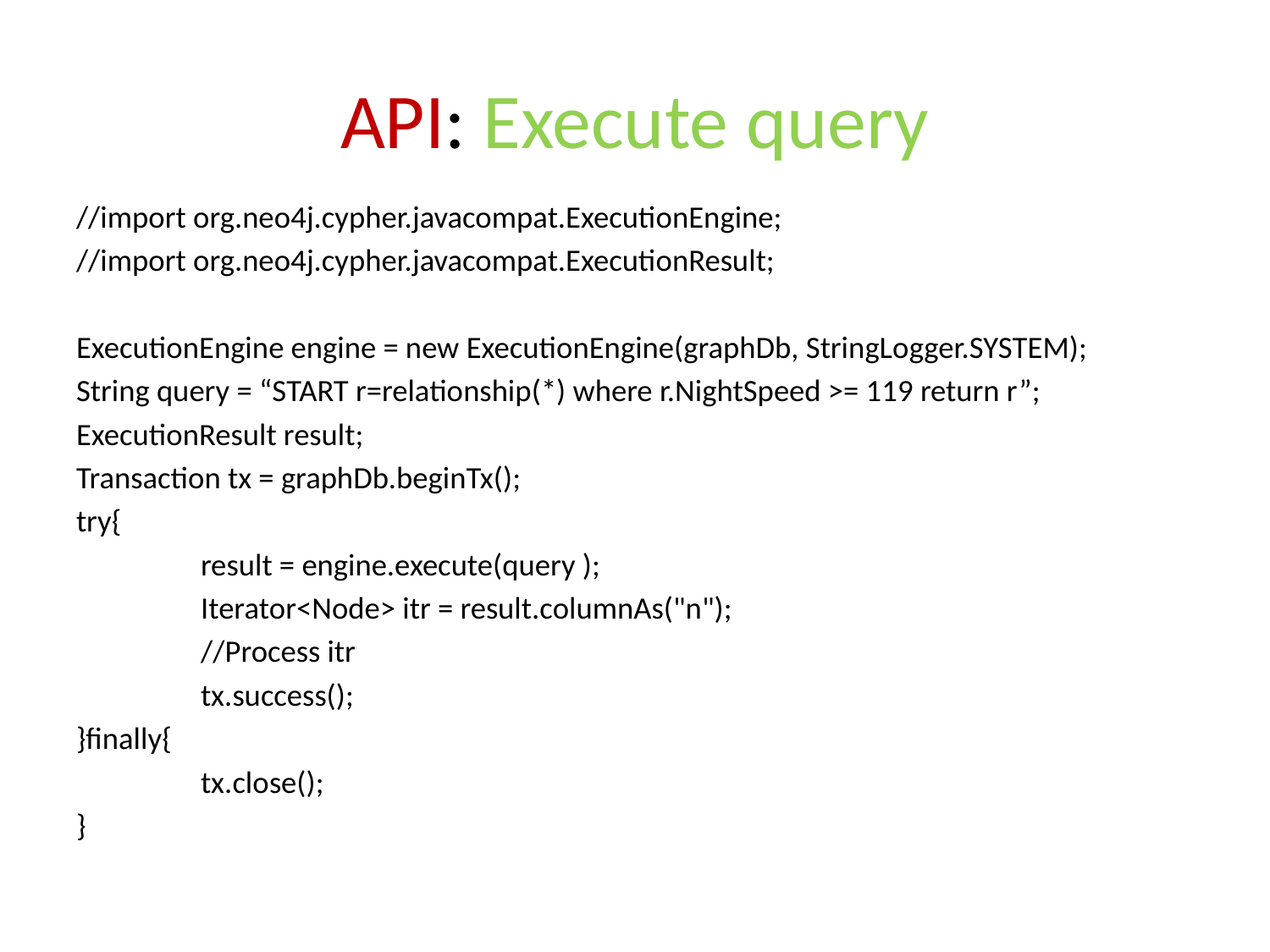

# API: Execute query
//import org.neo4j.cypher.javacompat.ExecutionEngine;
//import org.neo4j.cypher.javacompat.ExecutionResult;

ExecutionEngine engine = new ExecutionEngine(graphDb, StringLogger.SYSTEM);
String query = “START r=relationship(*) where r.NightSpeed >= 119 return r”;
ExecutionResult result;
Transaction tx = graphDb.beginTx();
try{
	result = engine.execute(query );
	Iterator<Node> itr = result.columnAs("n");
	//Process itr
	tx.success();
}finally{
	tx.close();
}